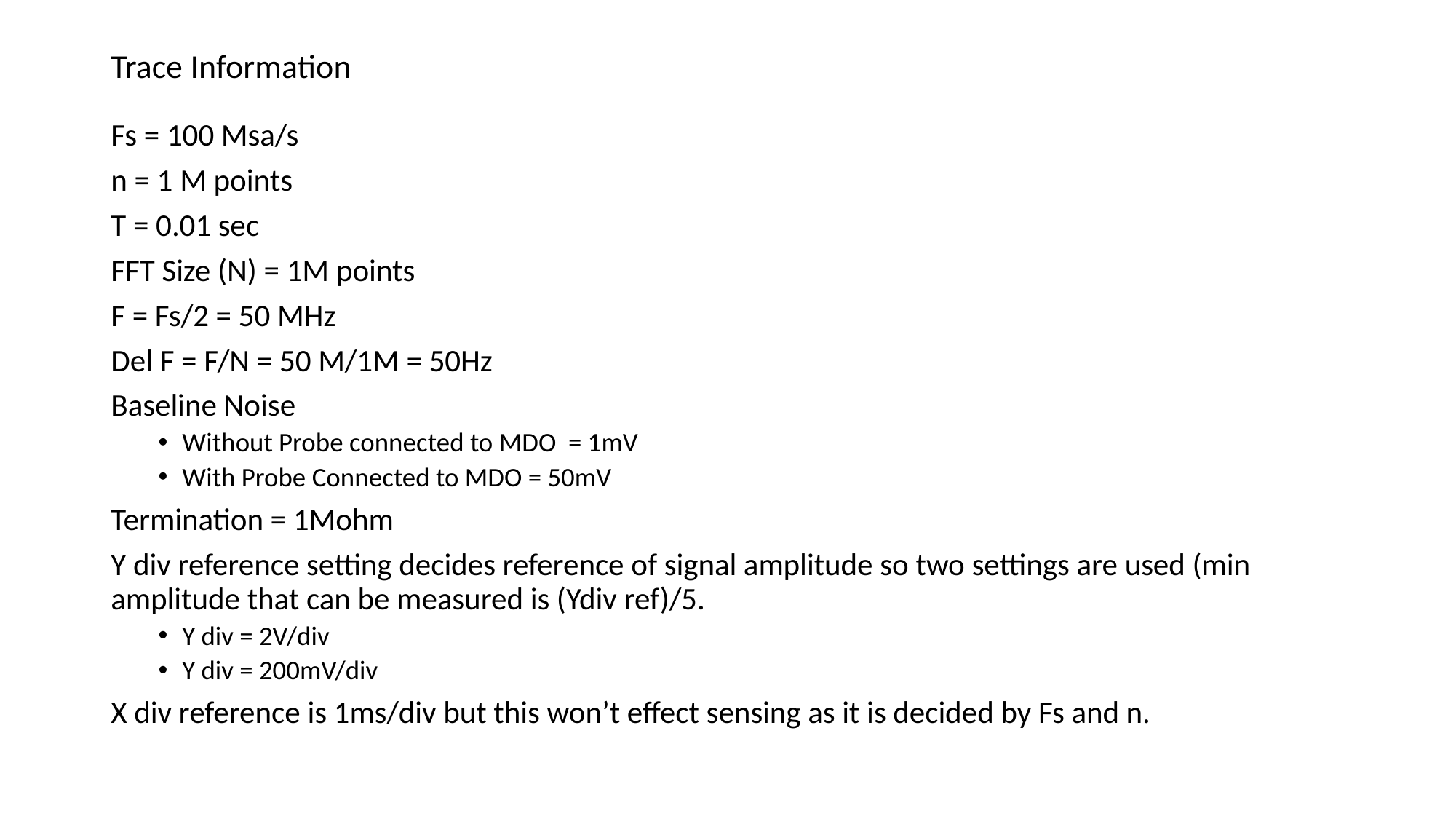

# Trace Information
Fs = 100 Msa/s
n = 1 M points
T = 0.01 sec
FFT Size (N) = 1M points
F = Fs/2 = 50 MHz
Del F = F/N = 50 M/1M = 50Hz
Baseline Noise
Without Probe connected to MDO  = 1mV
With Probe Connected to MDO = 50mV
Termination = 1Mohm
Y div reference setting decides reference of signal amplitude so two settings are used (min amplitude that can be measured is (Ydiv ref)/5.
Y div = 2V/div
Y div = 200mV/div
X div reference is 1ms/div but this won’t effect sensing as it is decided by Fs and n.